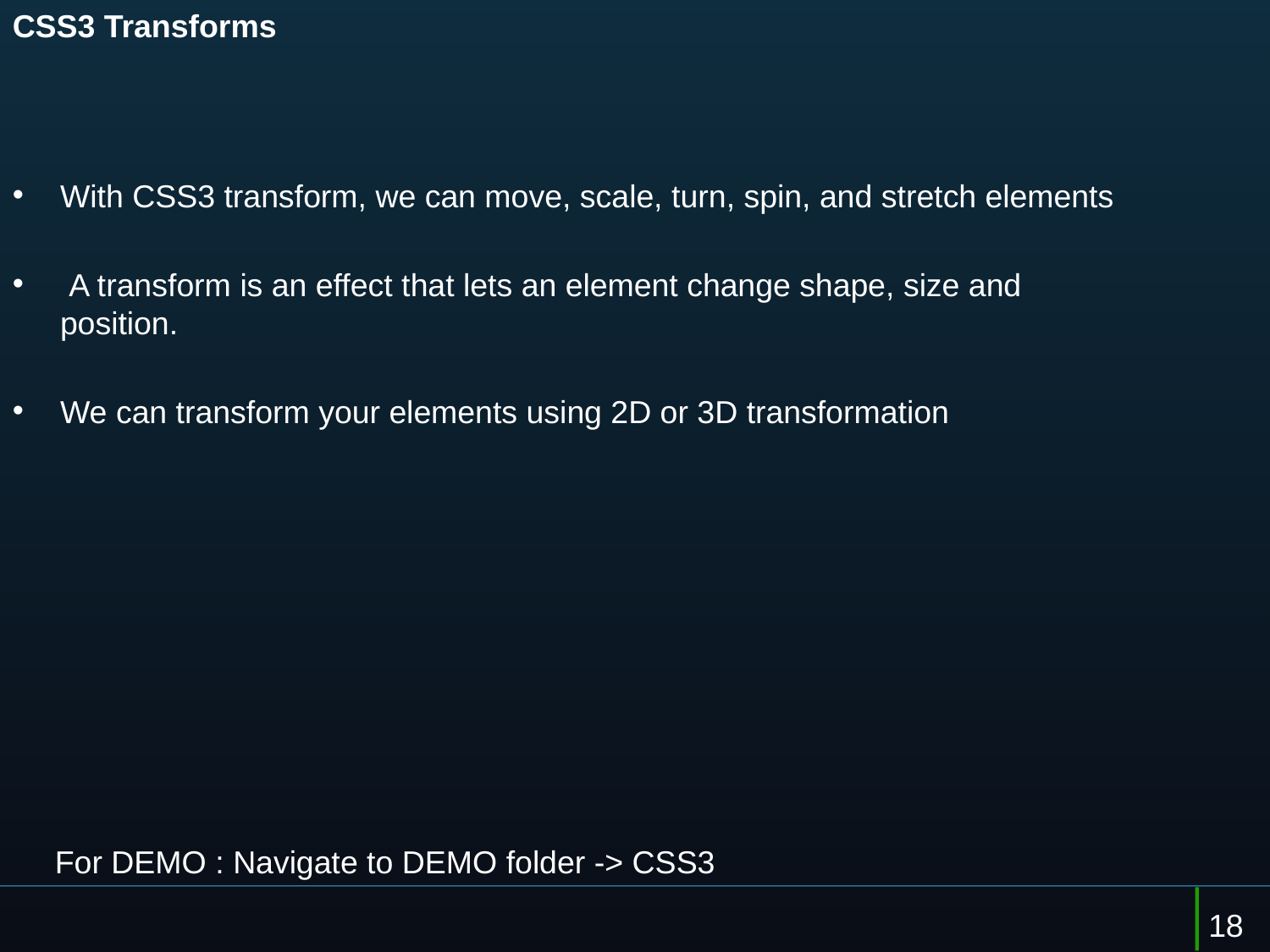

# CSS3 Transforms
With CSS3 transform, we can move, scale, turn, spin, and stretch elements

 A transform is an effect that lets an element change shape, size and position.

We can transform your elements using 2D or 3D transformation

For DEMO : Navigate to DEMO folder -> CSS3
18